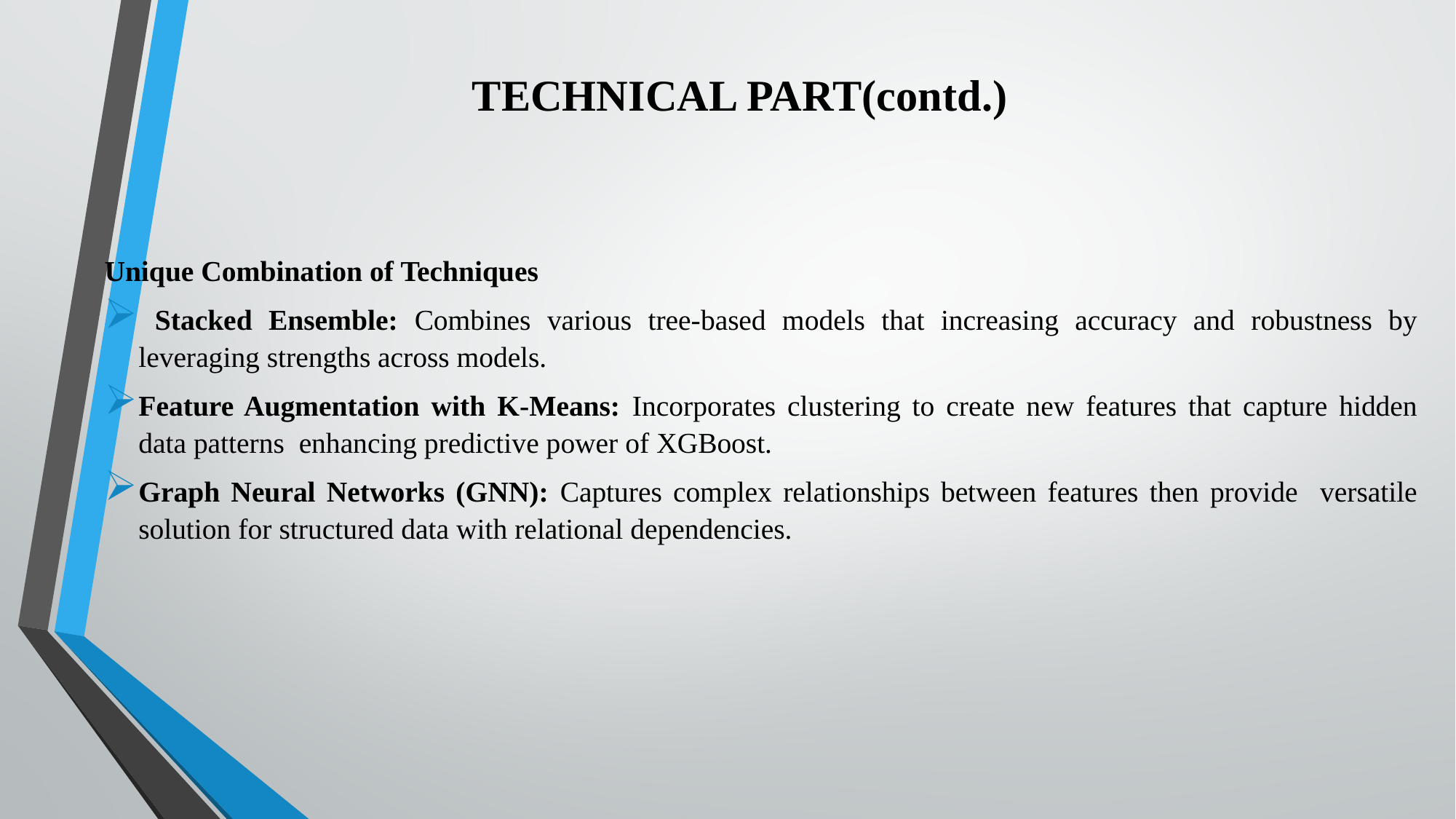

# TECHNICAL PART(contd.)

Unique Combination of Techniques
 Stacked Ensemble: Combines various tree-based models that increasing accuracy and robustness by leveraging strengths across models.
Feature Augmentation with K-Means: Incorporates clustering to create new features that capture hidden data patterns  enhancing predictive power of XGBoost.
Graph Neural Networks (GNN): Captures complex relationships between features then provide  versatile solution for structured data with relational dependencies.